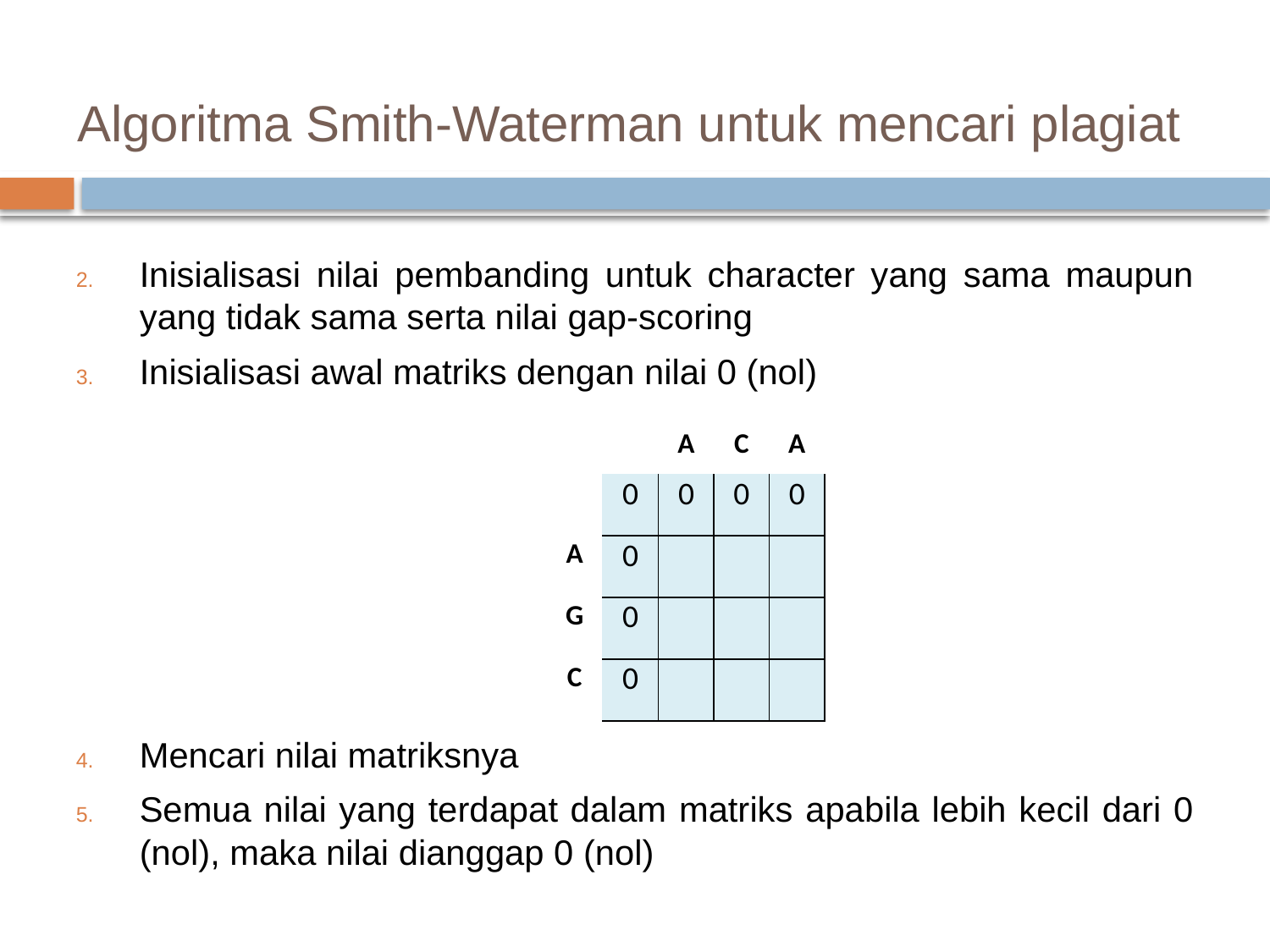

# Algoritma Smith-Waterman untuk mencari plagiat
Inisialisasi nilai pembanding untuk character yang sama maupun yang tidak sama serta nilai gap-scoring
Inisialisasi awal matriks dengan nilai 0 (nol)

Mencari nilai matriksnya
Semua nilai yang terdapat dalam matriks apabila lebih kecil dari 0 (nol), maka nilai dianggap 0 (nol)
|  |  | A | C | A |
| --- | --- | --- | --- | --- |
|  | 0 | 0 | 0 | 0 |
| A | 0 |  |  |  |
| G | 0 |  |  |  |
| C | 0 |  |  |  |